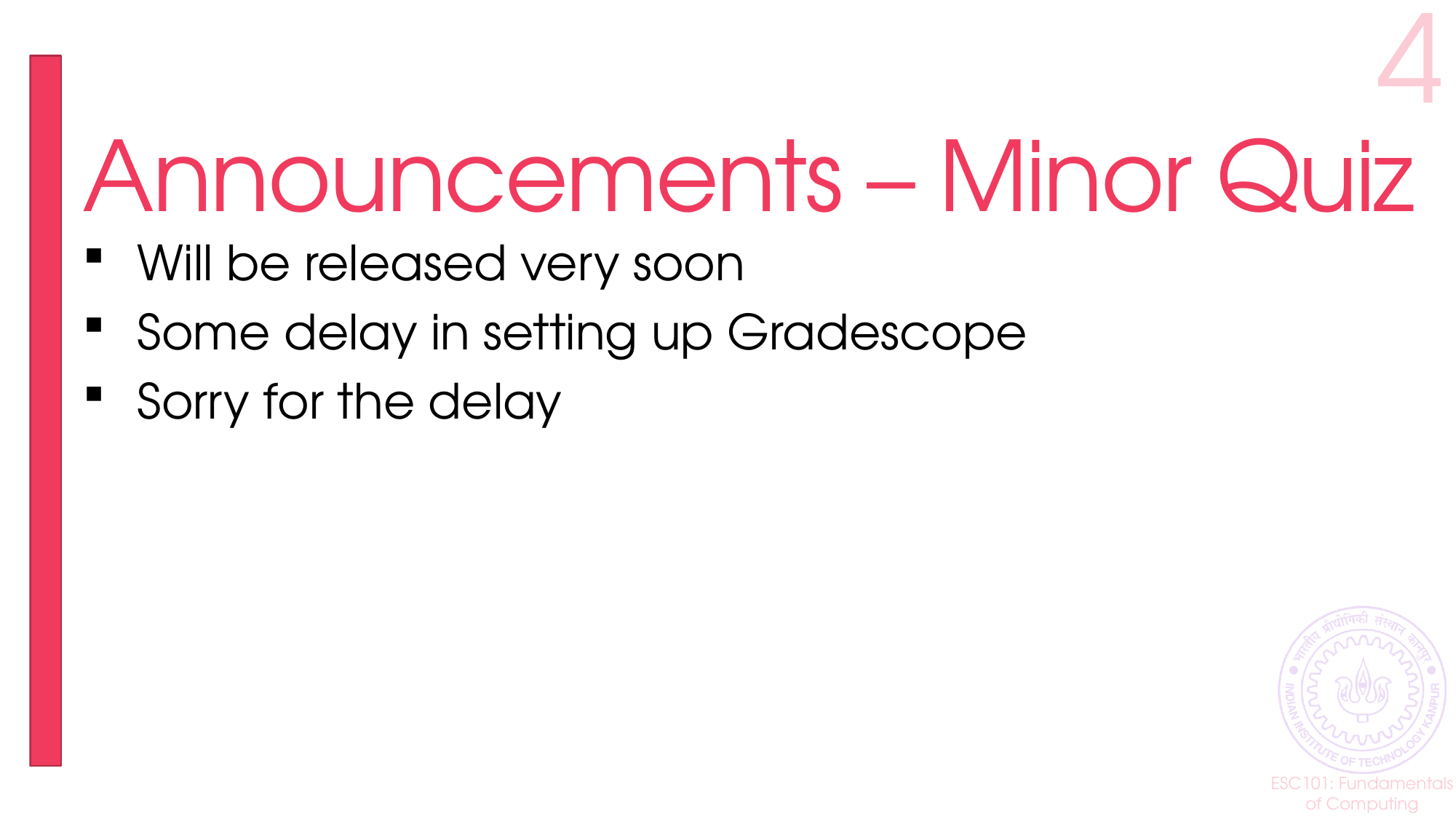

4
# Announcements – Minor Quiz
Will be released very soon
Some delay in setting up Gradescope
Sorry for the delay